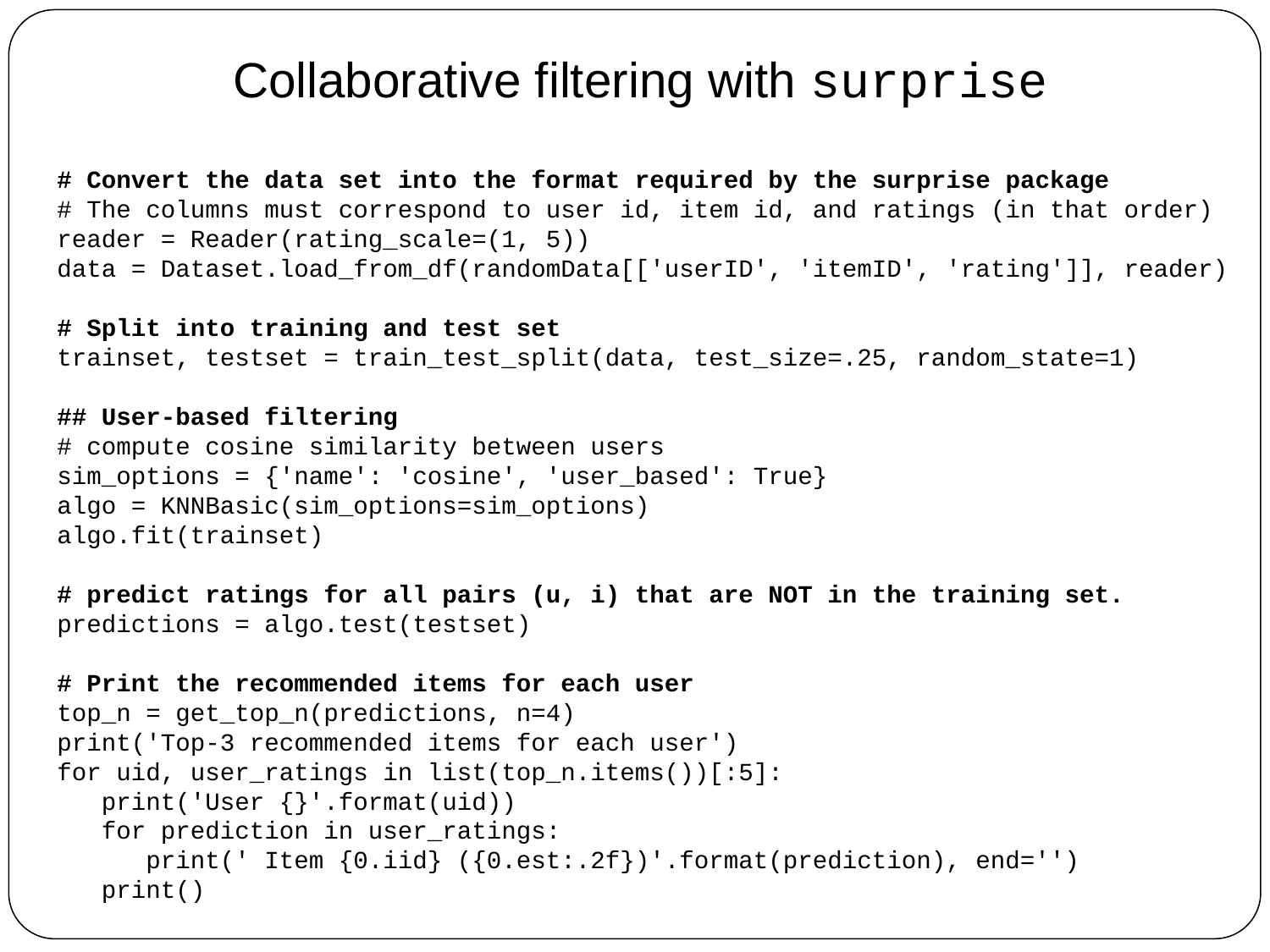

Collaborative filtering with surprise
# Convert the data set into the format required by the surprise package
# The columns must correspond to user id, item id, and ratings (in that order)
reader = Reader(rating_scale=(1, 5))
data = Dataset.load_from_df(randomData[['userID', 'itemID', 'rating']], reader)

# Split into training and test set
trainset, testset = train_test_split(data, test_size=.25, random_state=1)

## User-based filtering
# compute cosine similarity between users
sim_options = {'name': 'cosine', 'user_based': True}
algo = KNNBasic(sim_options=sim_options)
algo.fit(trainset)

# predict ratings for all pairs (u, i) that are NOT in the training set.
predictions = algo.test(testset)

# Print the recommended items for each user
top_n = get_top_n(predictions, n=4)
print('Top-3 recommended items for each user')
for uid, user_ratings in list(top_n.items())[:5]:
   print('User {}'.format(uid))
   for prediction in user_ratings:
      print(' Item {0.iid} ({0.est:.2f})'.format(prediction), end='')
   print()